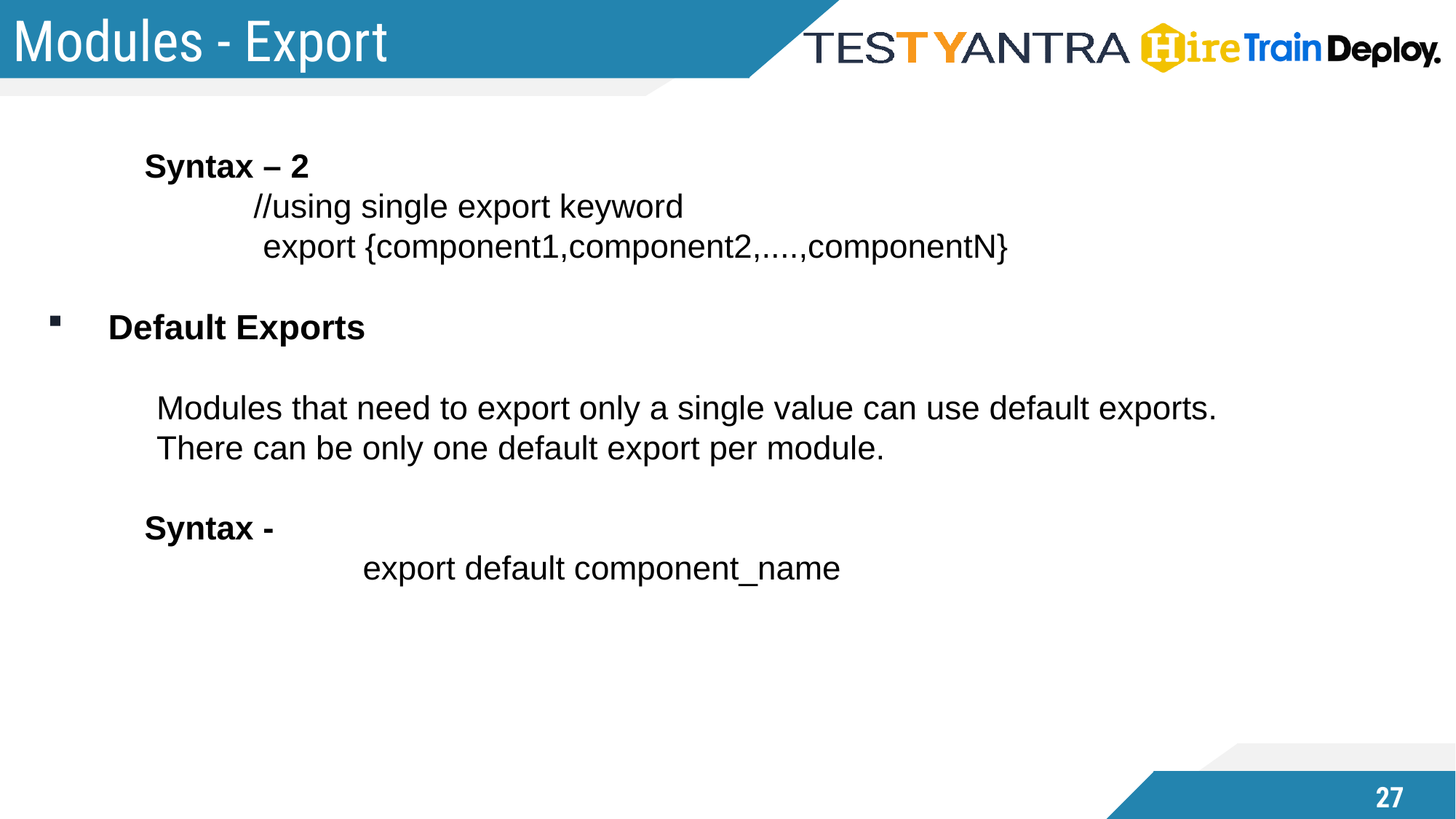

# Modules - Export

	Syntax – 2
		//using single export keyword
		 export {component1,component2,....,componentN}

Default Exports

	Modules that need to export only a single value can use default exports.
	There can be only one default export per module.

	Syntax -
			export default component_name

27